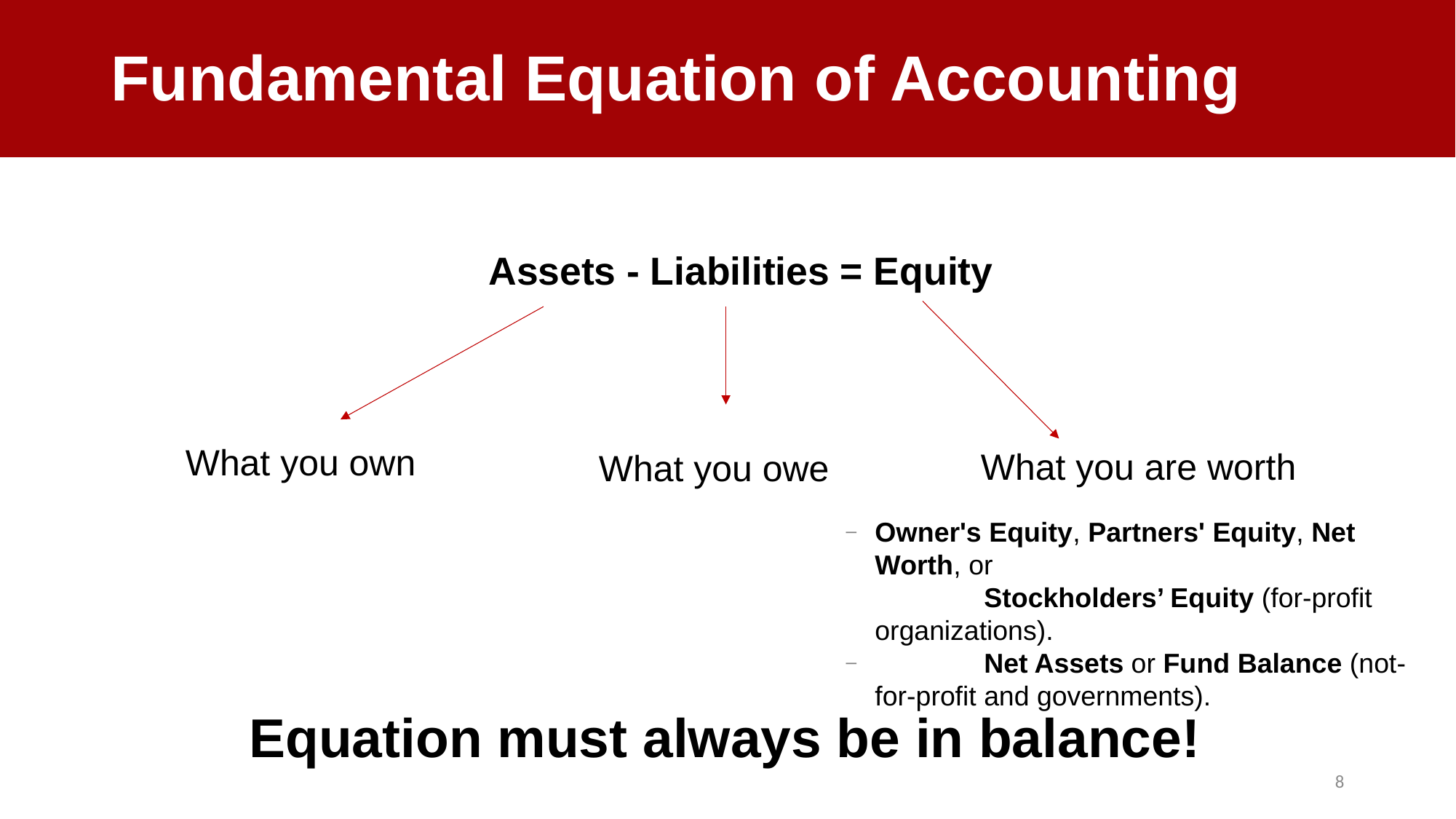

Fundamental Equation of Accounting
Assets - Liabilities = Equity
What you own
What you are worth
What you owe
Owner's Equity, Partners' Equity, Net Worth, or
		Stockholders’ Equity (for-profit organizations).
 	Net Assets or Fund Balance (not-for-profit and governments).
Equation must always be in balance!
8